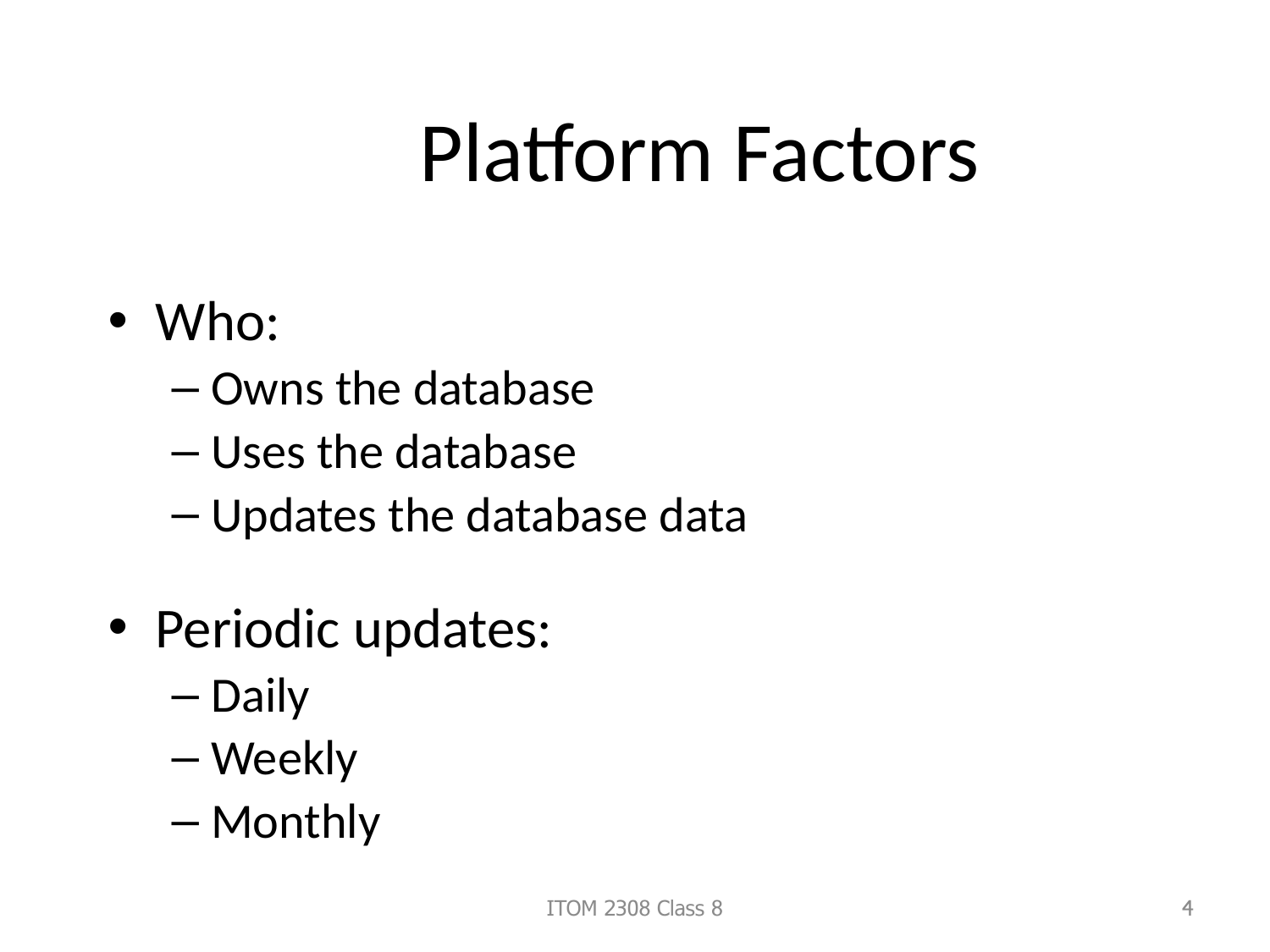

# Platform Factors
Who:
Owns the database
Uses the database
Updates the database data

Periodic updates:
Daily
Weekly
Monthly
ITOM 2308 Class 8
4